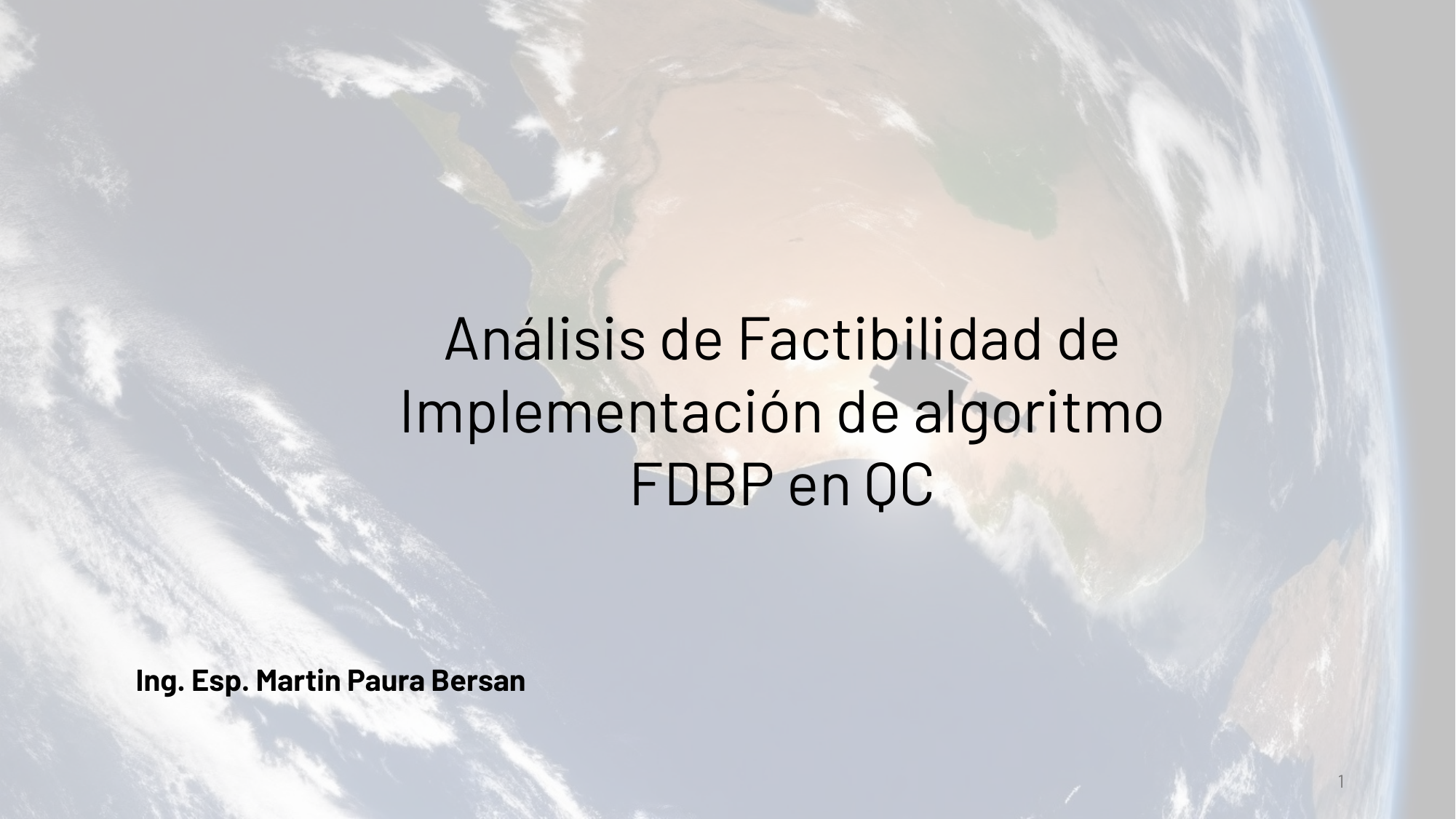

Análisis de Factibilidad de Implementación de algoritmo FDBP en QC
Ing. Esp. Martin Paura Bersan

1